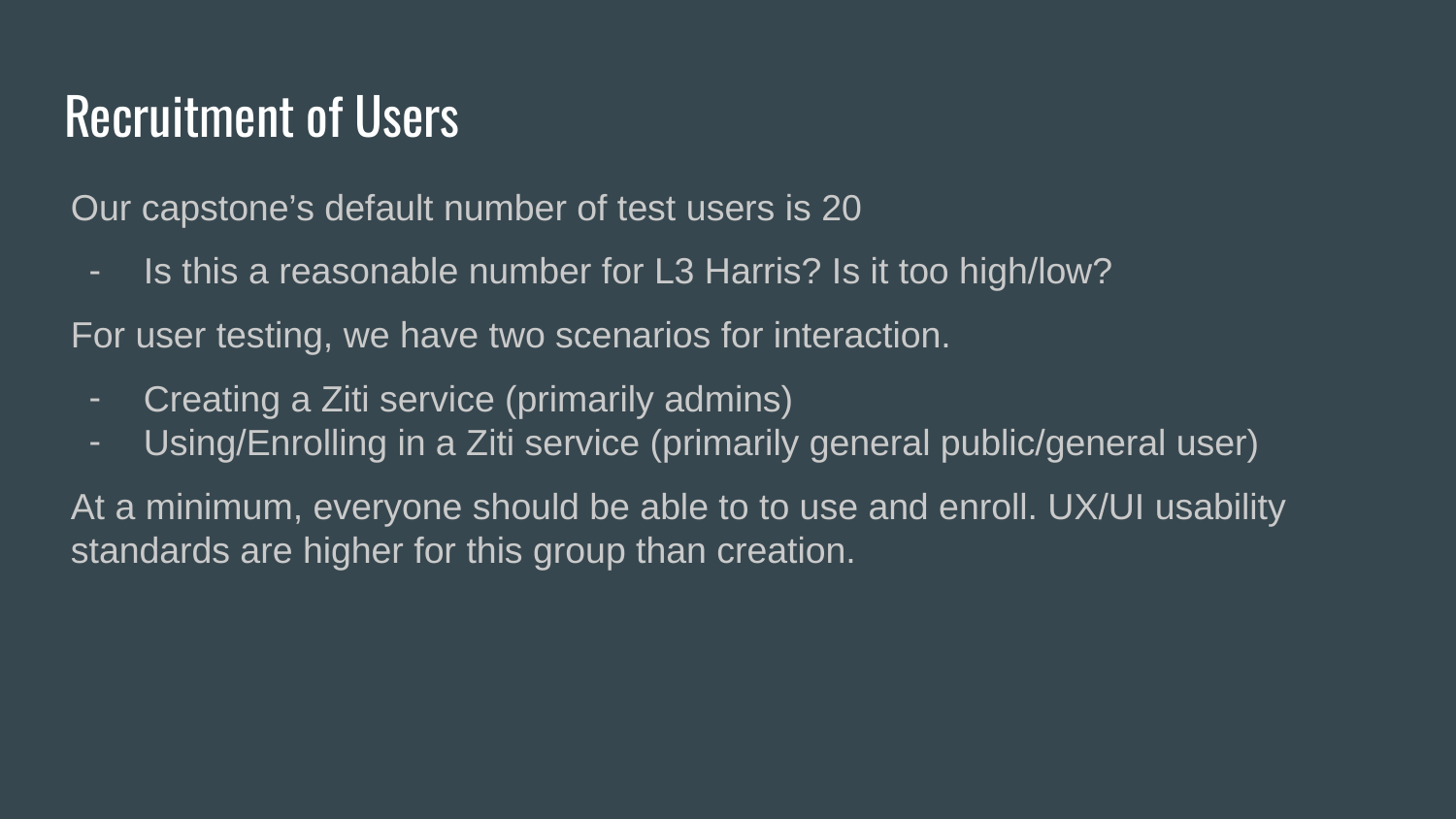

# Recruitment of Users
Our capstone’s default number of test users is 20
Is this a reasonable number for L3 Harris? Is it too high/low?
For user testing, we have two scenarios for interaction.
Creating a Ziti service (primarily admins)
Using/Enrolling in a Ziti service (primarily general public/general user)
At a minimum, everyone should be able to to use and enroll. UX/UI usability standards are higher for this group than creation.